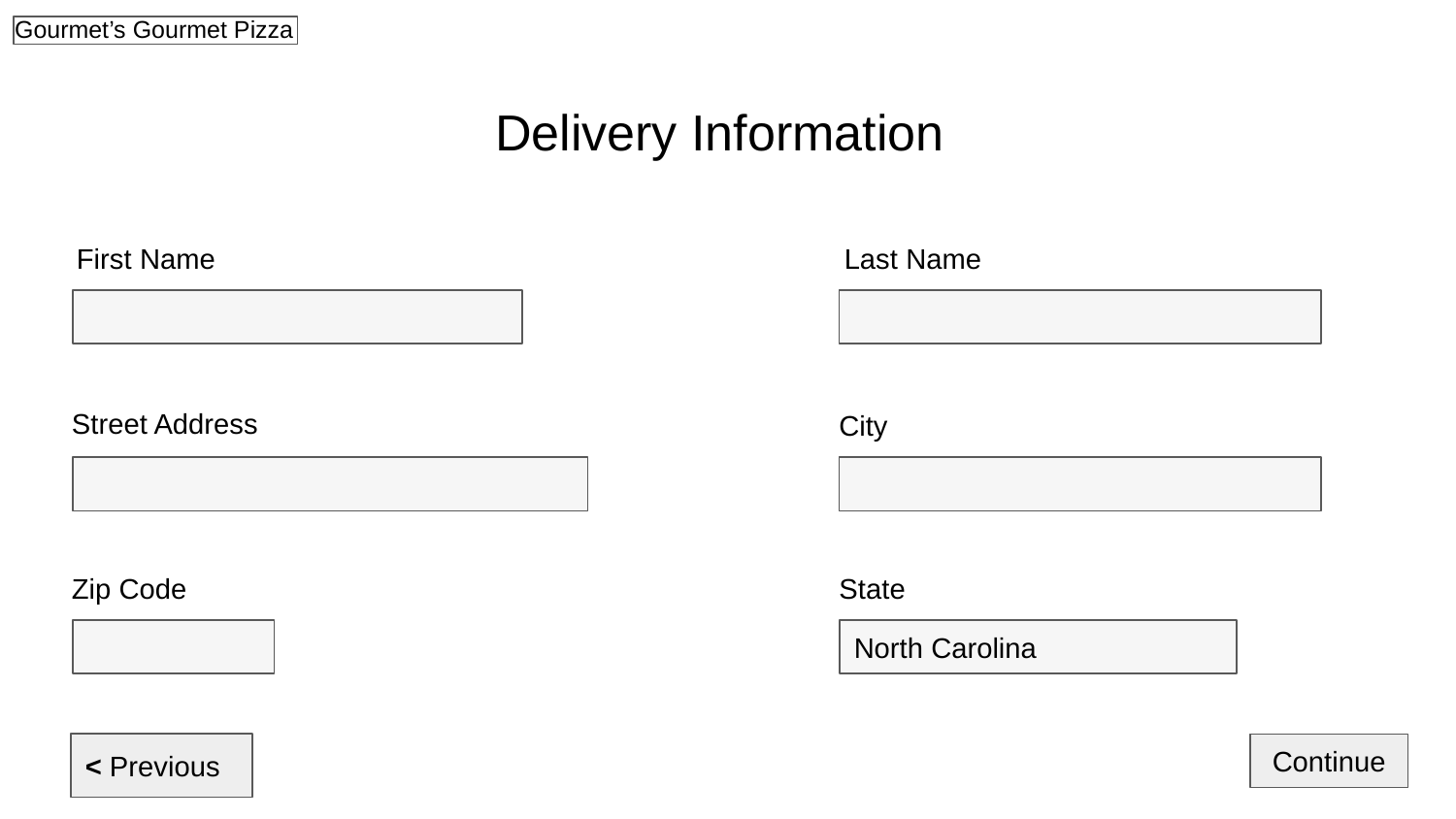

Delivery Information
First Name
Last Name

Street Address
City

Zip Code
State

North Carolina
< Previous
Continue